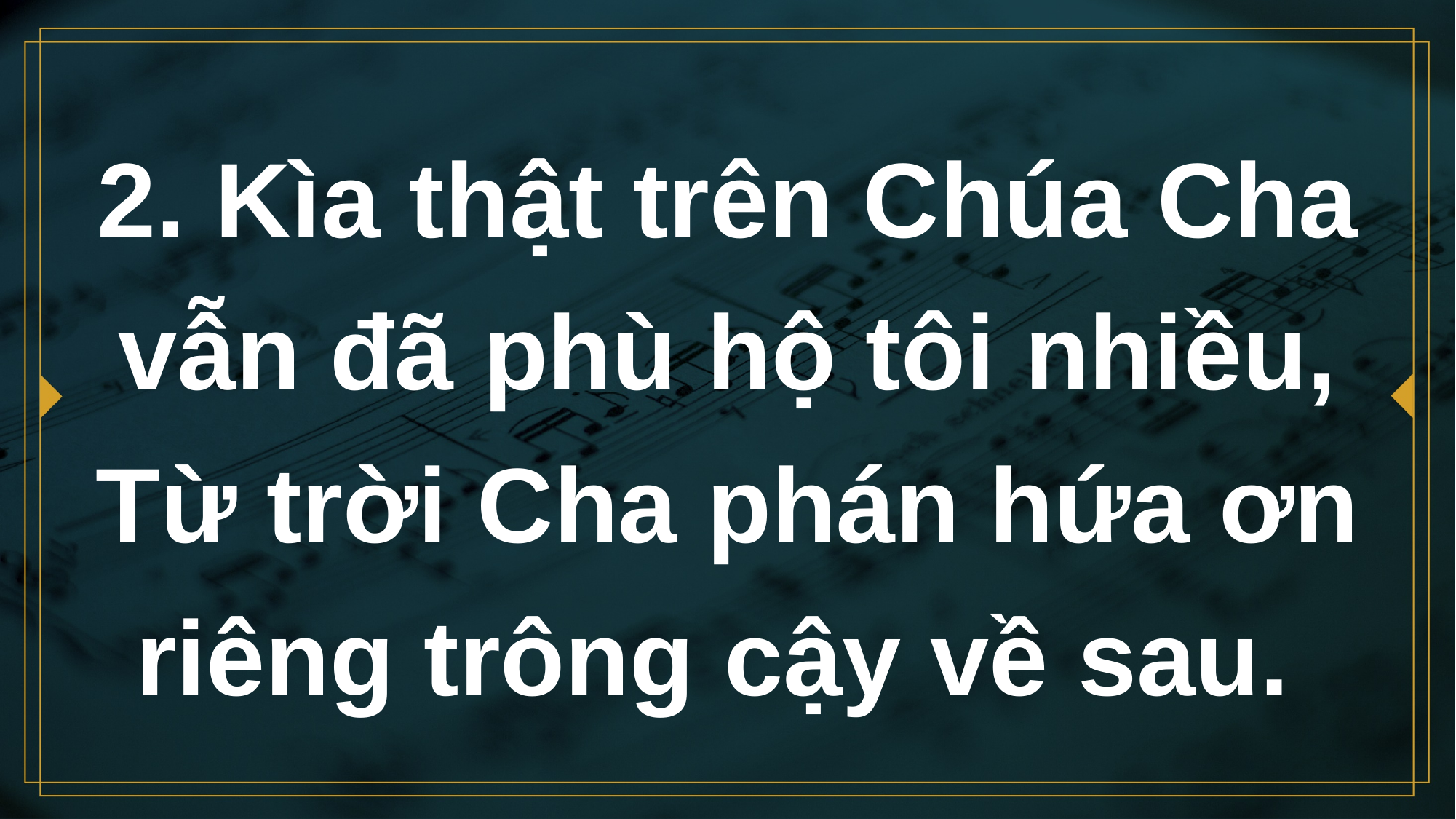

# 2. Kìa thật trên Chúa Cha vẫn đã phù hộ tôi nhiều, Từ trời Cha phán hứa ơn riêng trông cậy về sau.